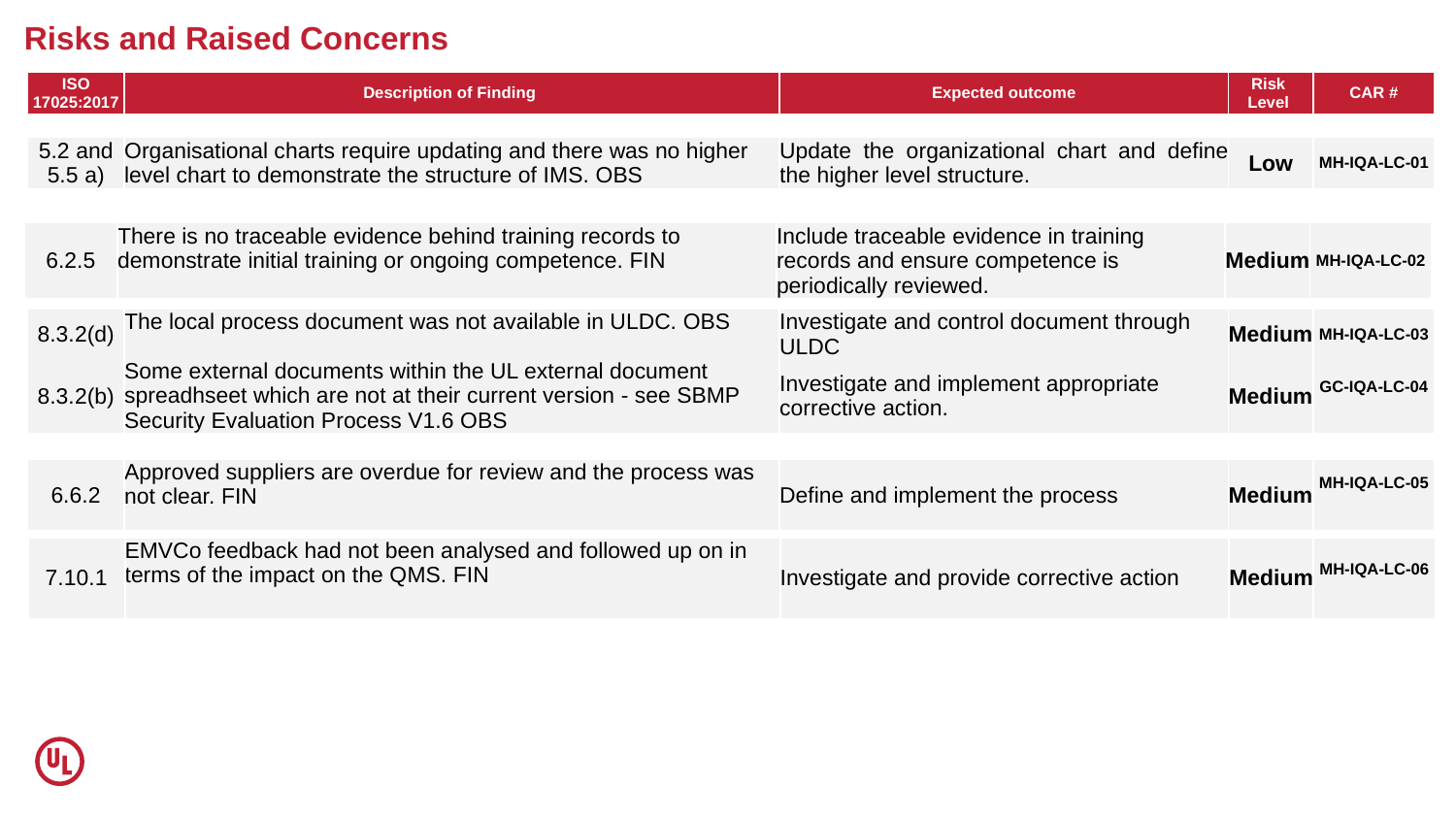

# Risks and Raised Concerns
| ISO 17025:2017 | Description of Finding | Expected outcome | Risk Level | CAR # |
| --- | --- | --- | --- | --- |
| 5.2 and 5.5 a) | Organisational charts require updating and there was no higher level chart to demonstrate the structure of IMS. OBS | Update the organizational chart and define the higher level structure. | Low | MH-IQA-LC-01 |
| --- | --- | --- | --- | --- |
| 6.2.5 | There is no traceable evidence behind training records to demonstrate initial training or ongoing competence. FIN | Include traceable evidence in training records and ensure competence is periodically reviewed. | Medium | MH-IQA-LC-02 |
| --- | --- | --- | --- | --- |
| 8.3.2(d) | The local process document was not available in ULDC. OBS | Investigate and control document through ULDC | Medium | MH-IQA-LC-03 |
| --- | --- | --- | --- | --- |
| 8.3.2(b) | Some external documents within the UL external document spreadhseet which are not at their current version - see SBMP Security Evaluation Process V1.6 OBS | Investigate and implement appropriate corrective action. | Medium | GC-IQA-LC-04 |
| --- | --- | --- | --- | --- |
| 6.6.2 | Approved suppliers are overdue for review and the process was not clear. FIN | Define and implement the process | Medium | MH-IQA-LC-05 |
| --- | --- | --- | --- | --- |
| 7.10.1 | EMVCo feedback had not been analysed and followed up on in terms of the impact on the QMS. FIN | Investigate and provide corrective action | Medium | MH-IQA-LC-06 |
| --- | --- | --- | --- | --- |